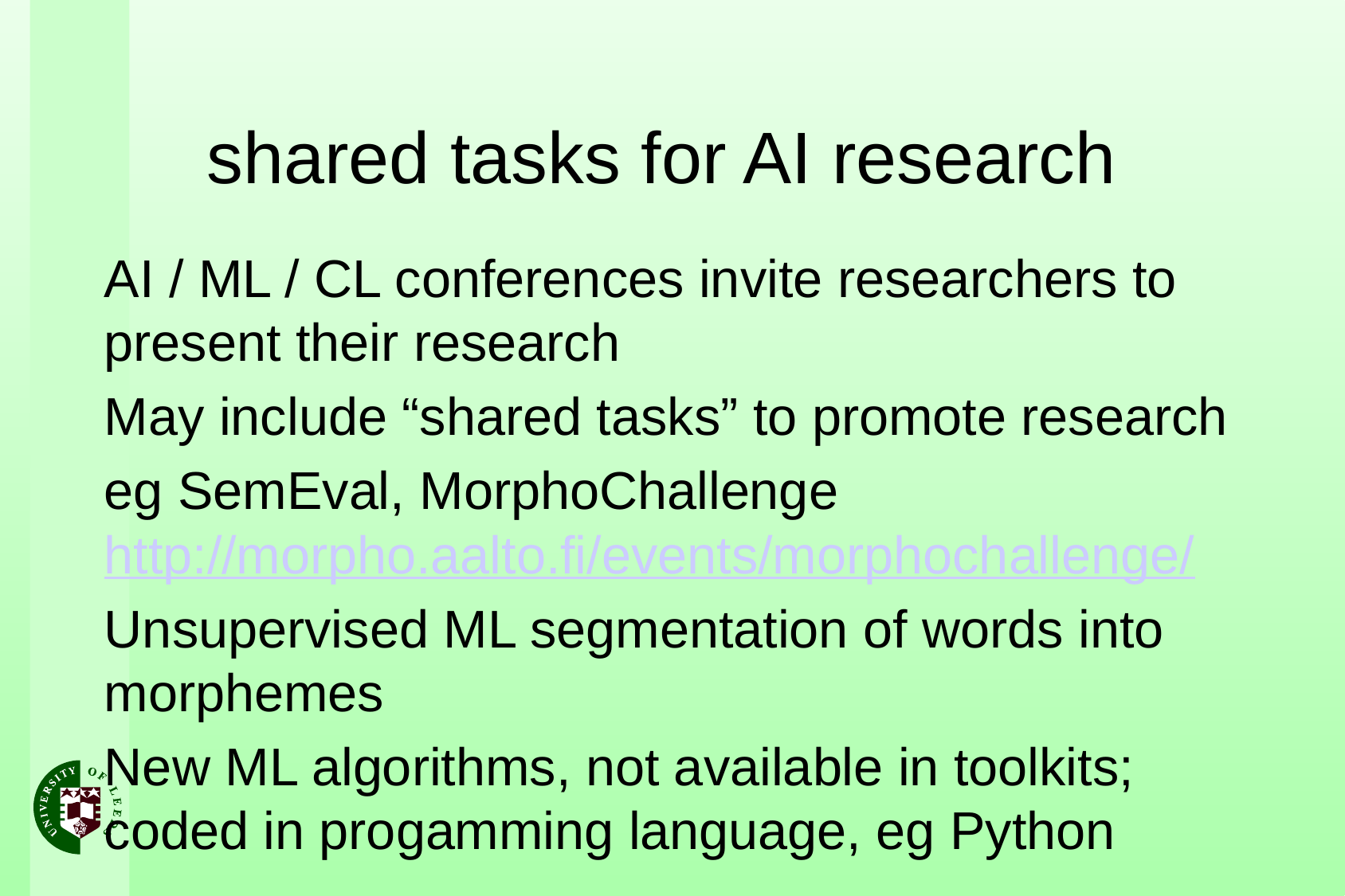

# shared tasks for AI research
AI / ML / CL conferences invite researchers to present their research
May include “shared tasks” to promote research
eg SemEval, MorphoChallenge http://morpho.aalto.fi/events/morphochallenge/
Unsupervised ML segmentation of words into morphemes
New ML algorithms, not available in toolkits; coded in progamming language, eg Python